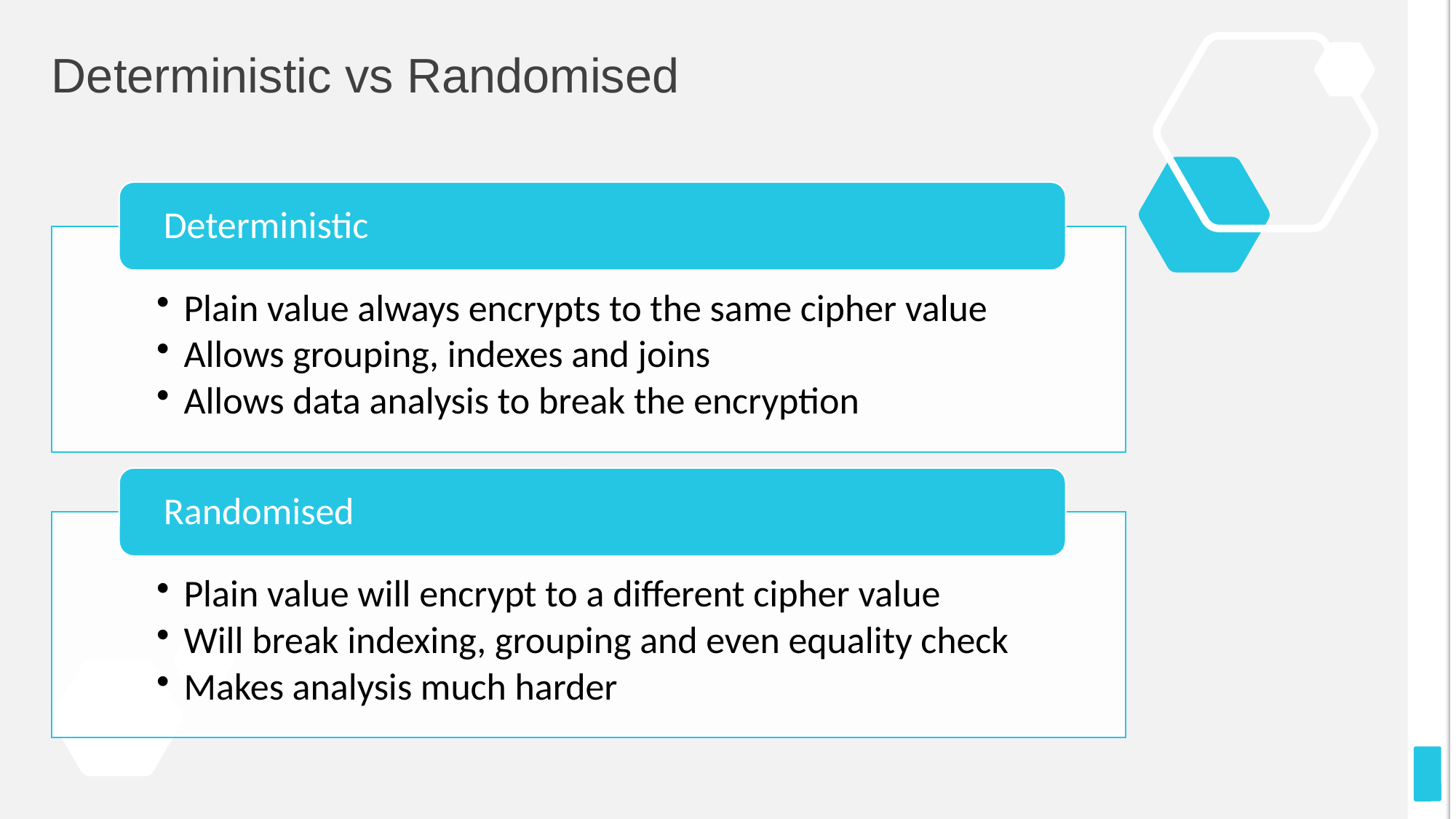

# Deterministic vs Randomised
Plain value always encrypts to the same cipher value
Allows grouping, indexes and joins
Allows data analysis to break the encryption
Deterministic
Plain value will encrypt to a different cipher value
Will break indexing, grouping and even equality check
Makes analysis much harder
Randomised